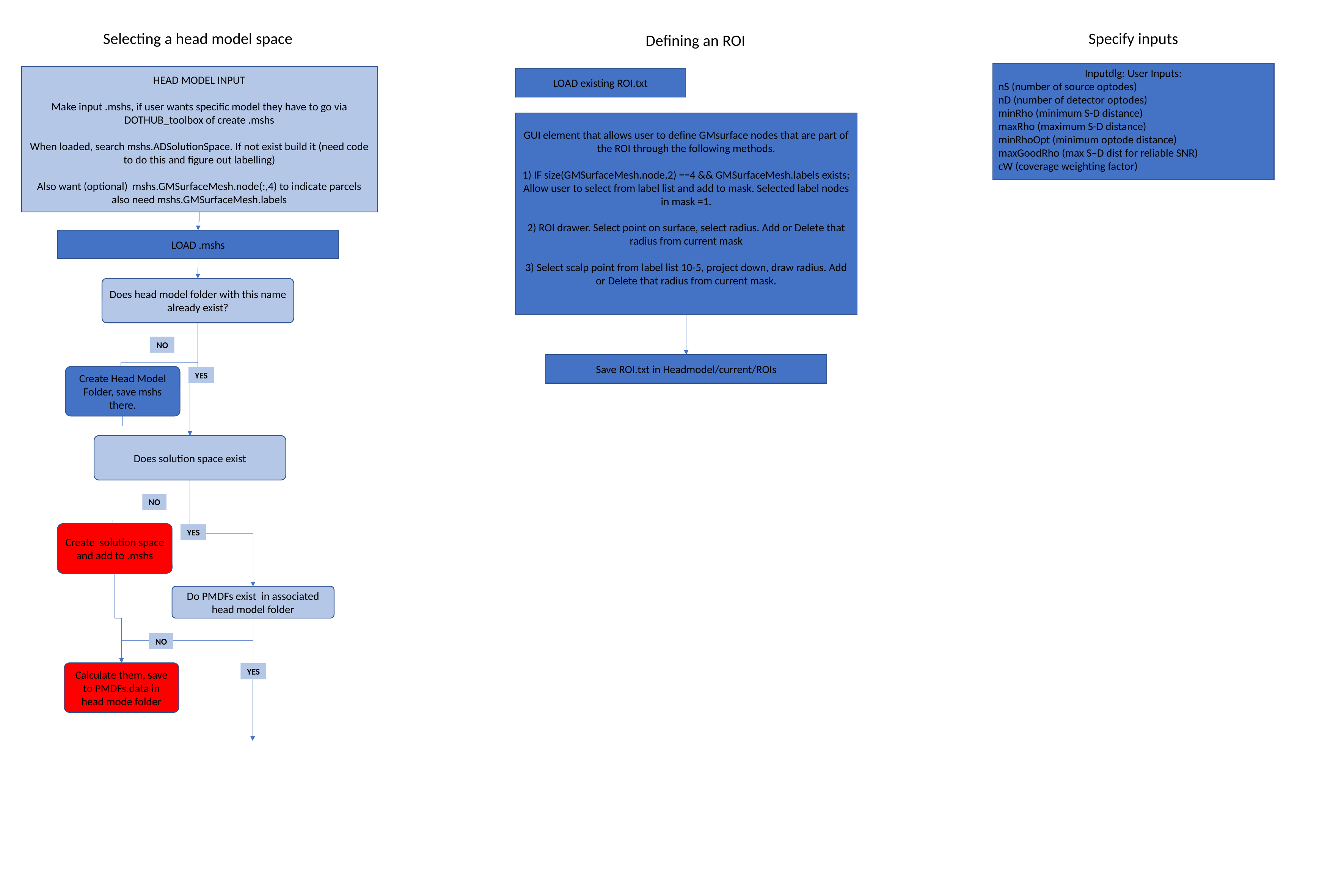

Selecting a head model space
Specify inputs
Defining an ROI
Inputdlg: User Inputs:
nS (number of source optodes)
nD (number of detector optodes)
minRho (minimum S-D distance)
maxRho (maximum S-D distance)
minRhoOpt (minimum optode distance)
maxGoodRho (max S–D dist for reliable SNR)
cW (coverage weighting factor)

HEAD MODEL INPUT

Make input .mshs, if user wants specific model they have to go via DOTHUB_toolbox of create .mshs

When loaded, search mshs.ADSolutionSpace. If not exist build it (need code to do this and figure out labelling)

Also want (optional)  mshs.GMSurfaceMesh.node(:,4) to indicate parcels
also need mshs.GMSurfaceMesh.labels
LOAD existing ROI.txt
GUI element that allows user to define GMsurface nodes that are part of the ROI through the following methods.

1) IF size(GMSurfaceMesh.node,2) ==4 && GMSurfaceMesh.labels exists;
Allow user to select from label list and add to mask. Selected label nodes in mask =1.

2) ROI drawer. Select point on surface, select radius. Add or Delete that radius from current mask

3) Select scalp point from label list 10-5, project down, draw radius. Add or Delete that radius from current mask.
LOAD .mshs
Does head model folder with this name already exist?
NO
Save ROI.txt in Headmodel/current/ROIs
Create Head Model Folder, save mshs there.
YES
Does solution space exist
NO
Create  solution space and add to .mshs
YES
Do PMDFs exist  in associated head model folder
NO
Calculate them, save to PMDFs.data in head mode folder
YES